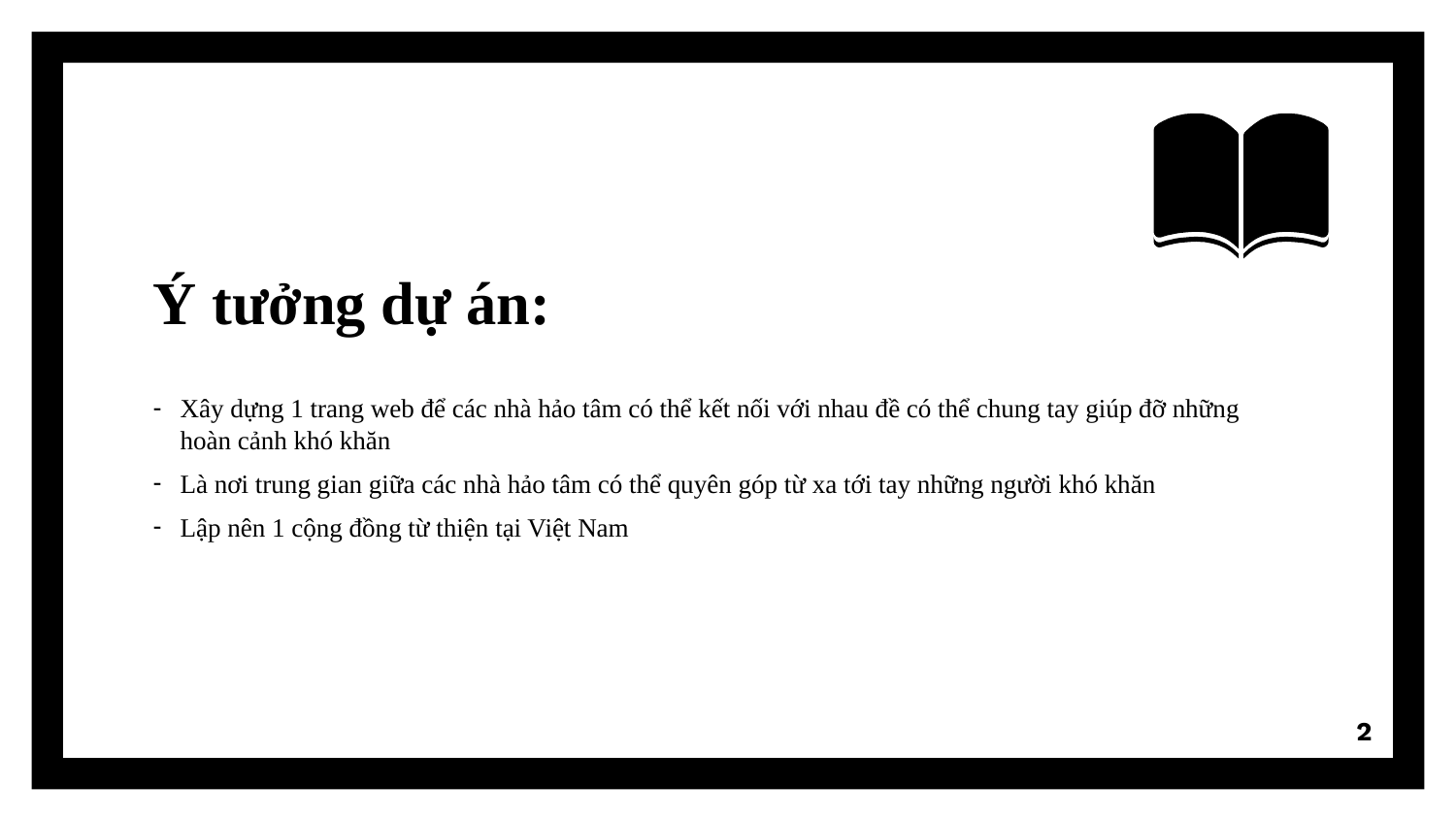

# Ý tưởng dự án:

Xây dựng 1 trang web để các nhà hảo tâm có thể kết nối với nhau đề có thể chung tay giúp đỡ những hoàn cảnh khó khăn
Là nơi trung gian giữa các nhà hảo tâm có thể quyên góp từ xa tới tay những người khó khăn
Lập nên 1 cộng đồng từ thiện tại Việt Nam

2